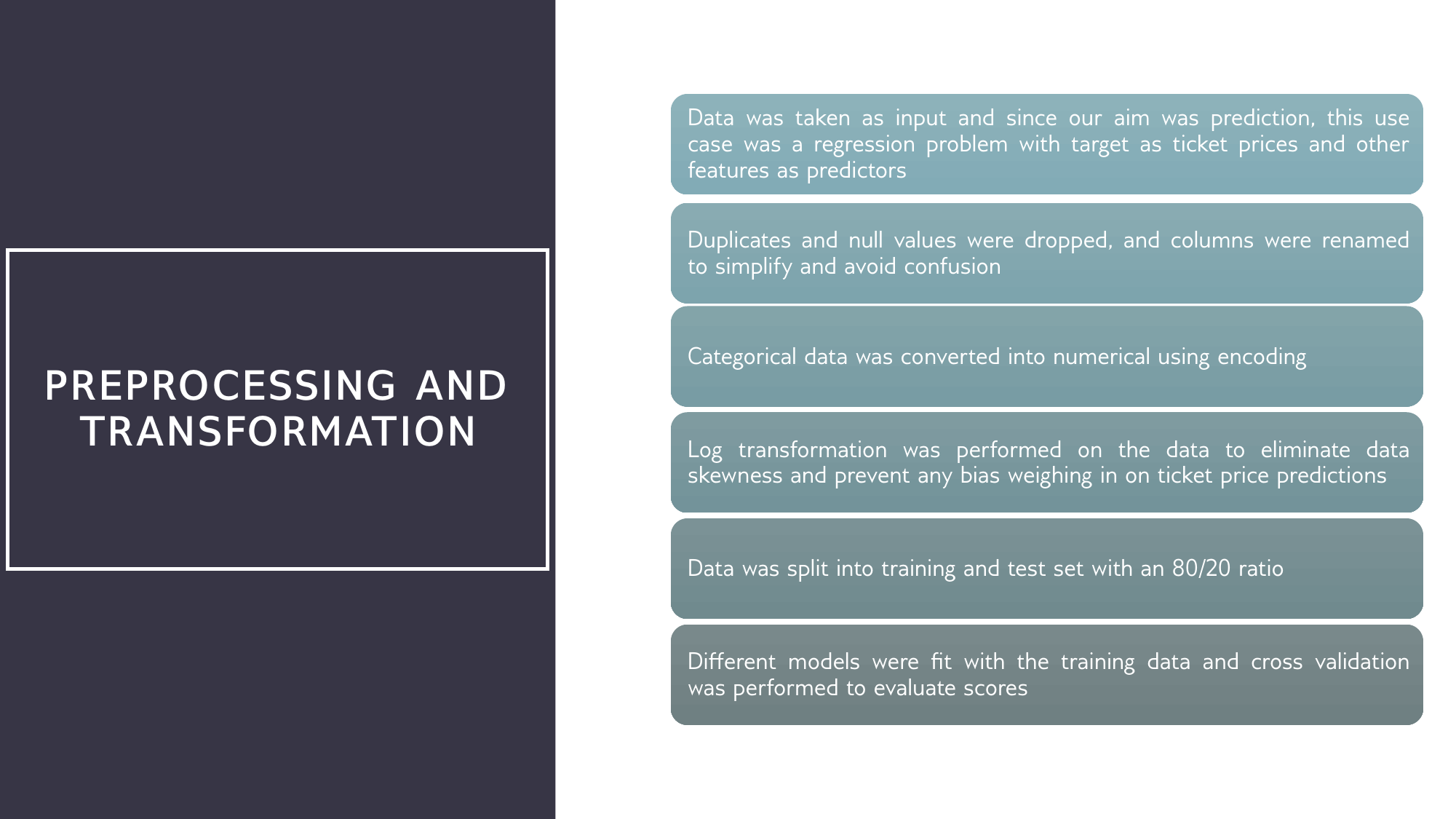

Data was taken as input and since our aim was prediction, this use case was a regression problem with target as ticket prices and other features as predictors
Duplicates and null values were dropped, and columns were renamed to simplify and avoid confusion
Categorical data was converted into numerical using encoding
Log transformation was performed on the data to eliminate data skewness and prevent any bias weighing in on ticket price predictions
Data was split into training and test set with an 80/20 ratio
Different models were fit with the training data and cross validation was performed to evaluate scores
PREPROCESSING AND TRANSFORMATION